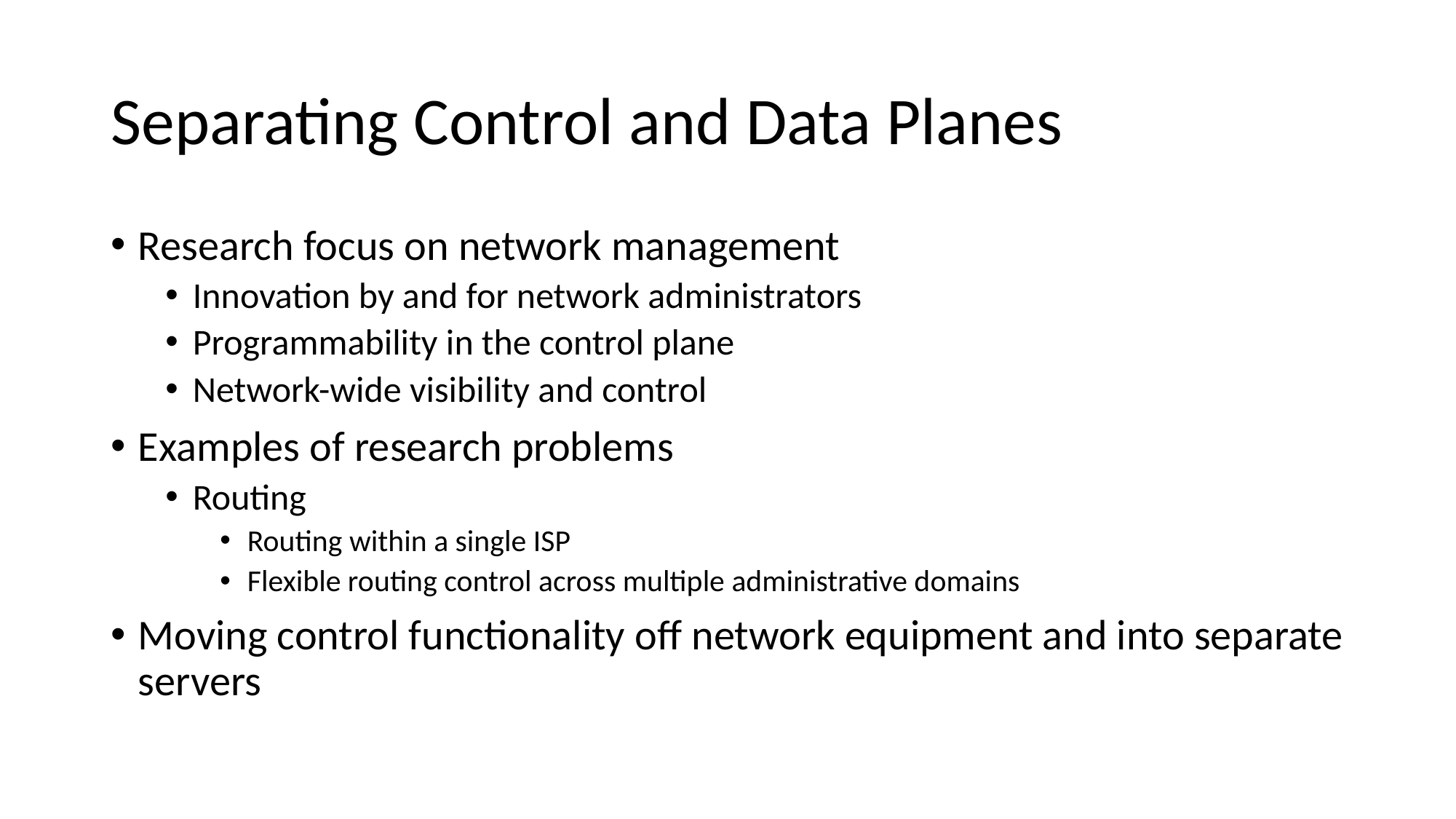

# Separating Control and Data Planes
Research focus on network management
Innovation by and for network administrators
Programmability in the control plane
Network-wide visibility and control
Examples of research problems
Routing
Routing within a single ISP
Flexible routing control across multiple administrative domains
Moving control functionality off network equipment and into separate servers